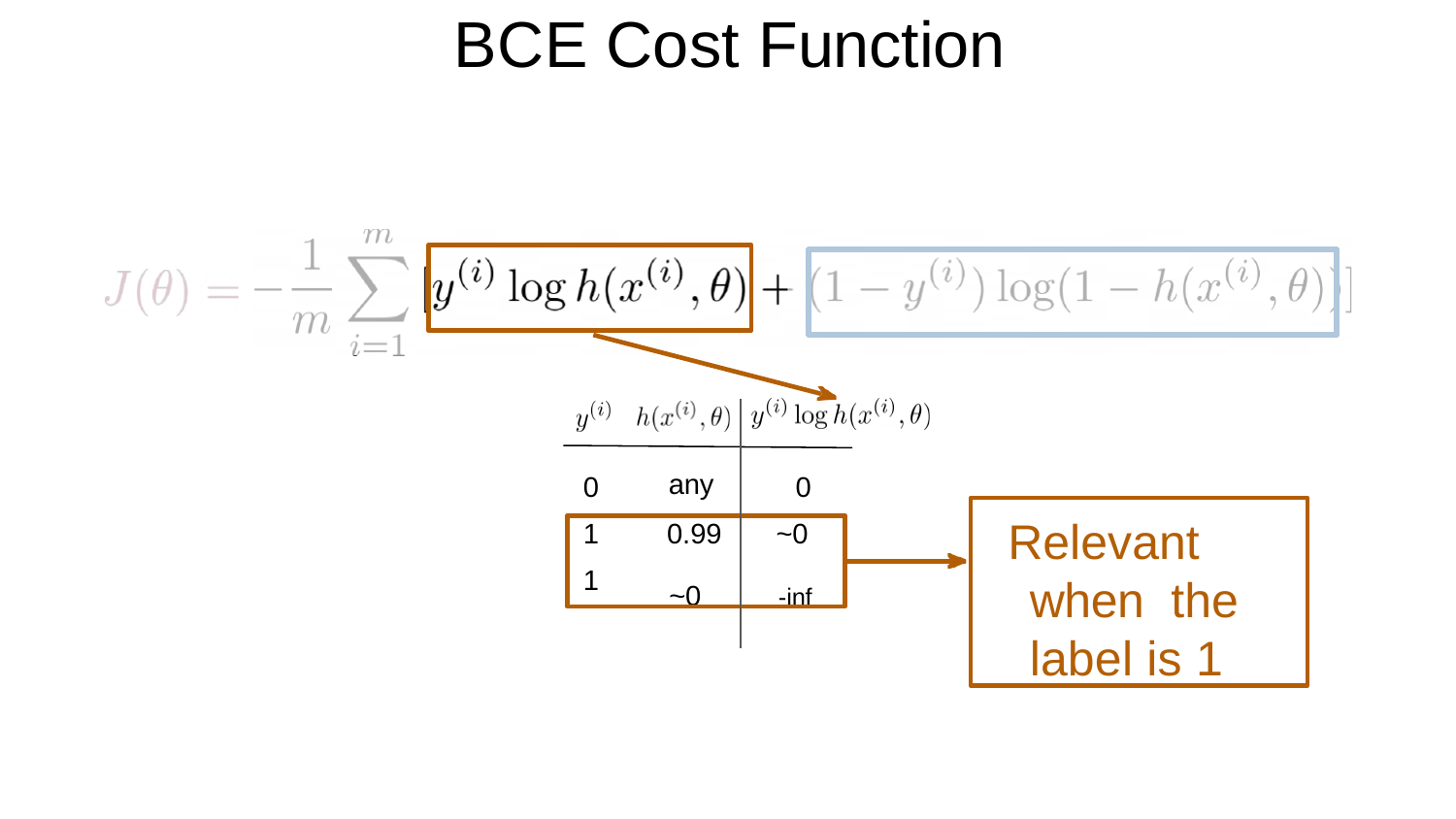

# BCE Cost Function

any
0
0
Relevant when  the label is 1
0.99	~0
~0	-inf
1
1